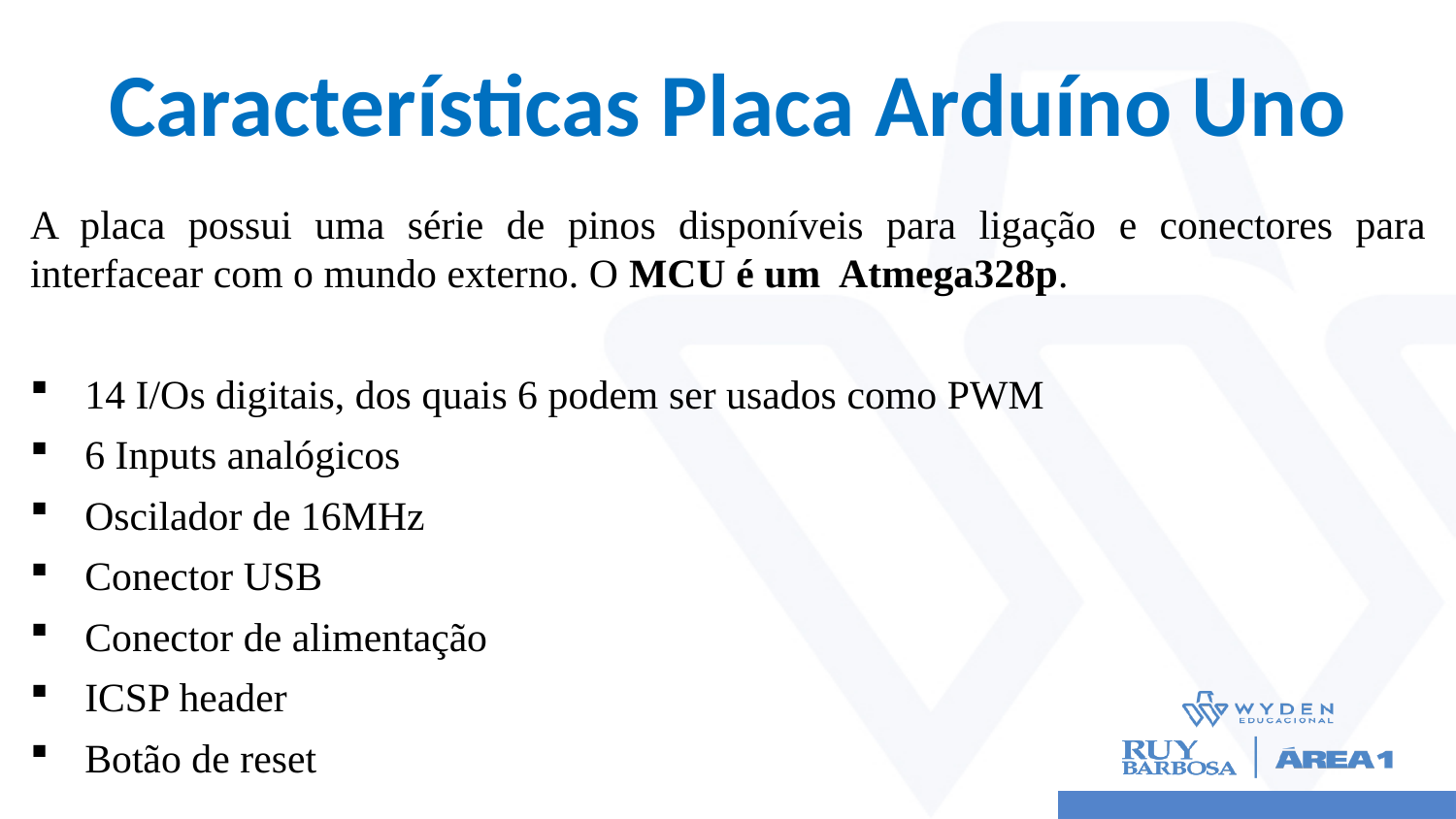

# Características Placa Arduíno Uno
A placa possui uma série de pinos disponíveis para ligação e conectores para interfacear com o mundo externo. O MCU é um  Atmega328p.

14 I/Os digitais, dos quais 6 podem ser usados como PWM
6 Inputs analógicos
Oscilador de 16MHz
Conector USB
Conector de alimentação
ICSP header
Botão de reset